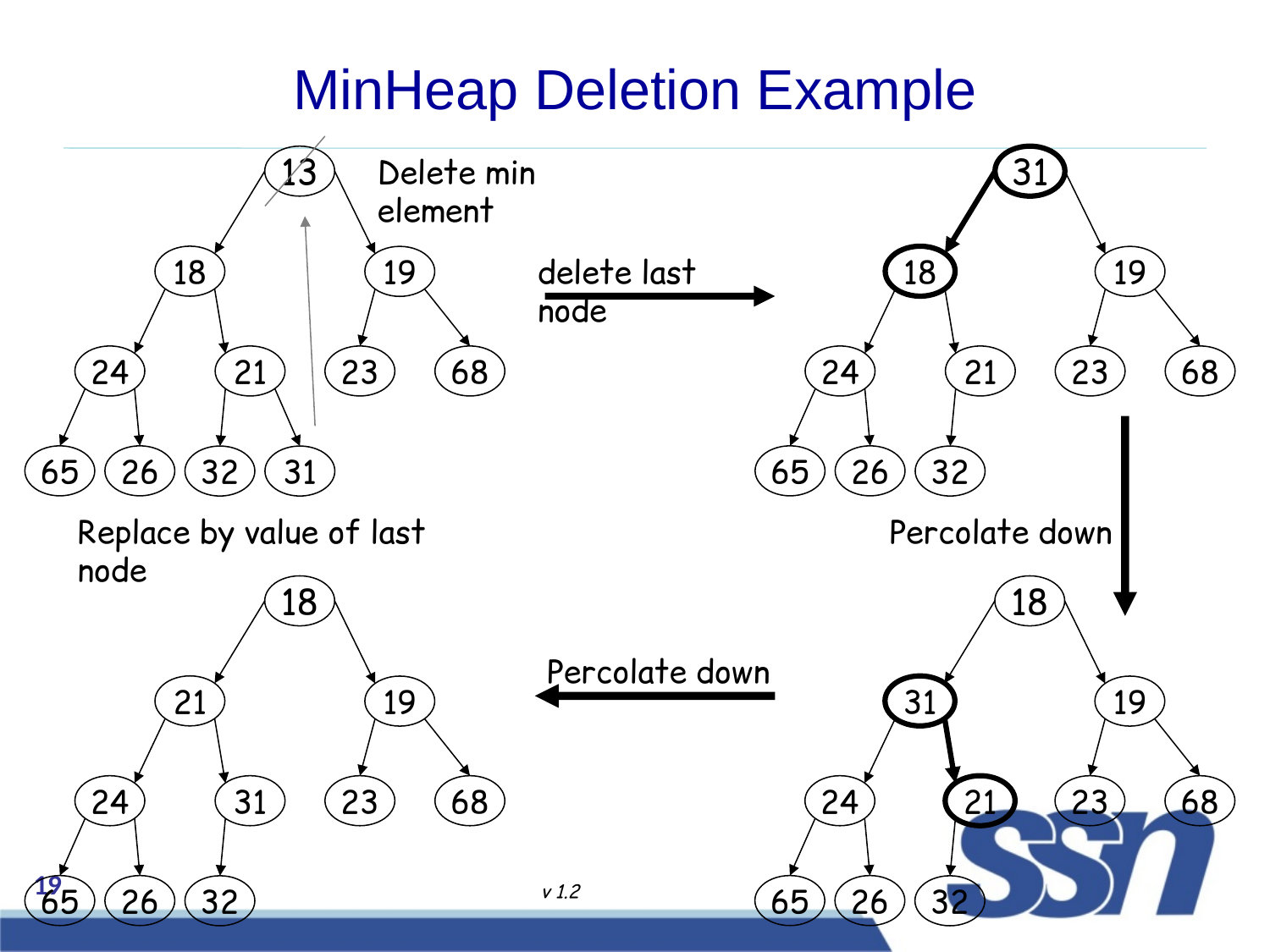

# MinHeap Deletion Example

13
Delete min element

18
19
24
21
23
68
65
26
32
31
Replace by value of last node
31
18
19
24
21
23
68
65
26
32
Percolate down
delete last node

18
21
19
24
31
23
68
65
26
32
18
31
19
24
21
23
68
65
26
32
Percolate down